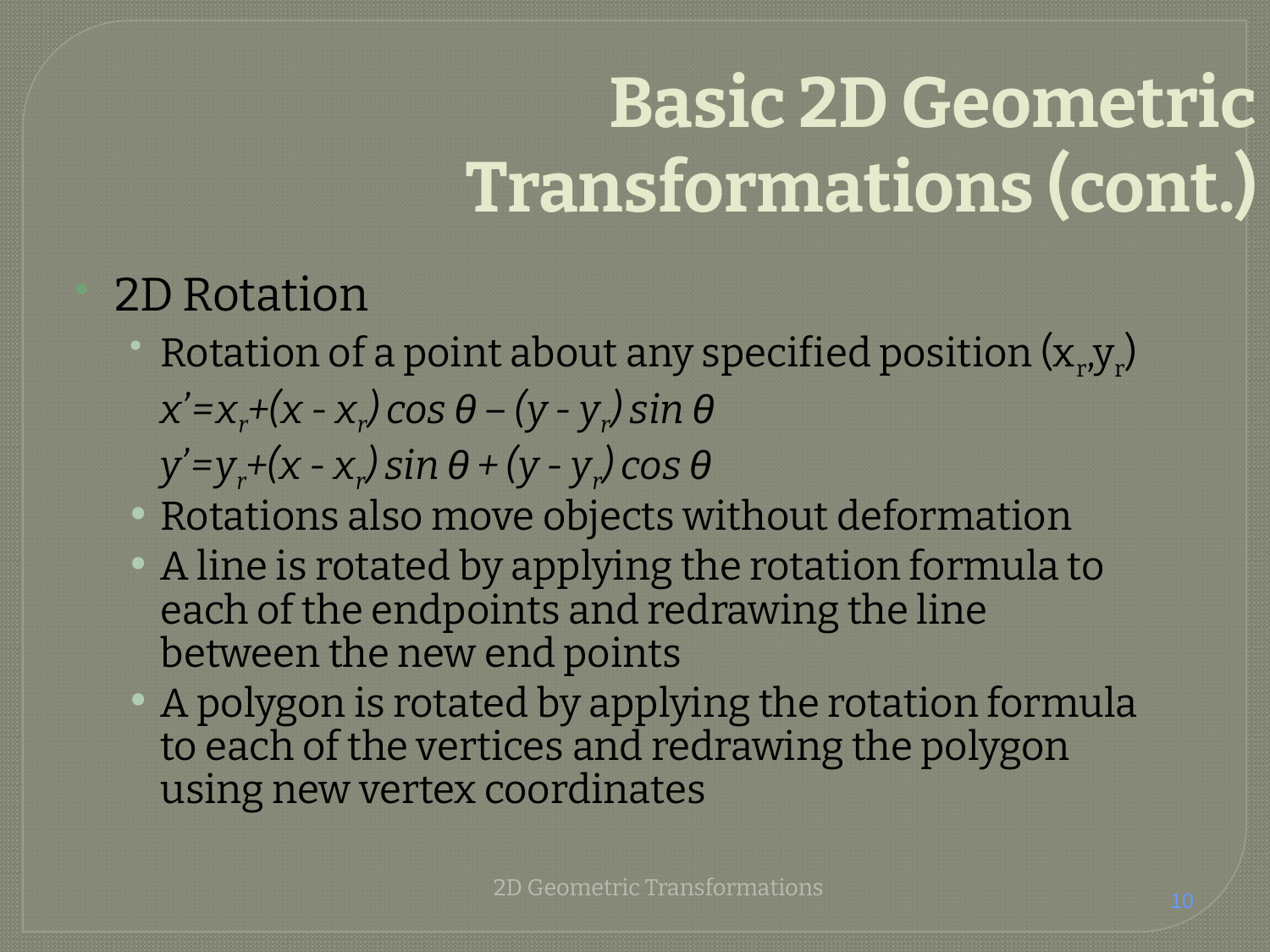

# Basic 2D Geometric Transformations (cont.)
2D Rotation
Rotation of a point about any specified position (xr,yr)
	x’=xr+(x - xr) cos θ – (y - yr) sin θ
	y’=yr+(x - xr) sin θ + (y - yr) cos θ
Rotations also move objects without deformation
A line is rotated by applying the rotation formula to each of the endpoints and redrawing the line between the new end points
A polygon is rotated by applying the rotation formula to each of the vertices and redrawing the polygon using new vertex coordinates

2D Geometric Transformations
10